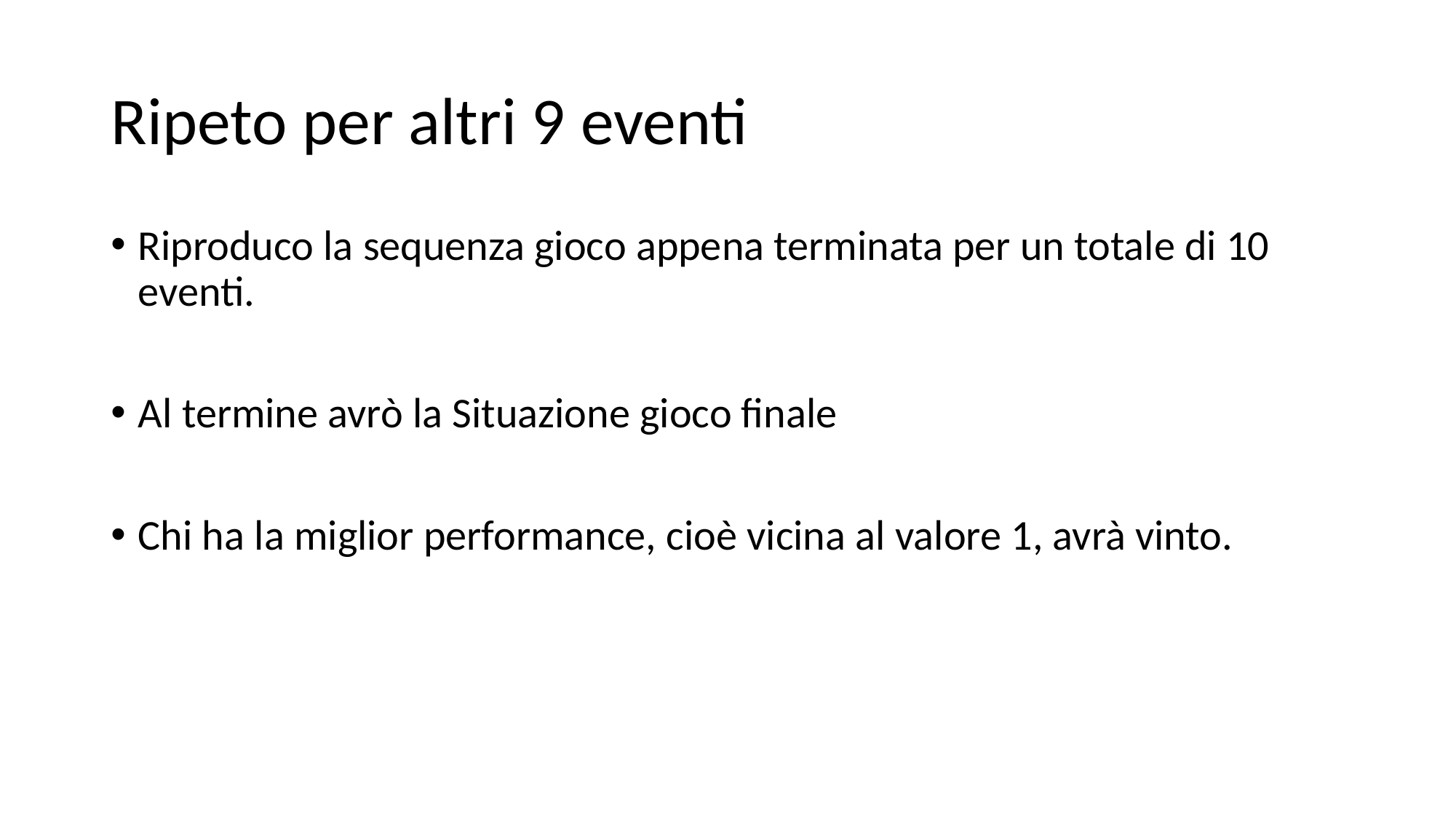

# Ripeto per altri 9 eventi
Riproduco la sequenza gioco appena terminata per un totale di 10 eventi.

Al termine avrò la Situazione gioco finale

Chi ha la miglior performance, cioè vicina al valore 1, avrà vinto.